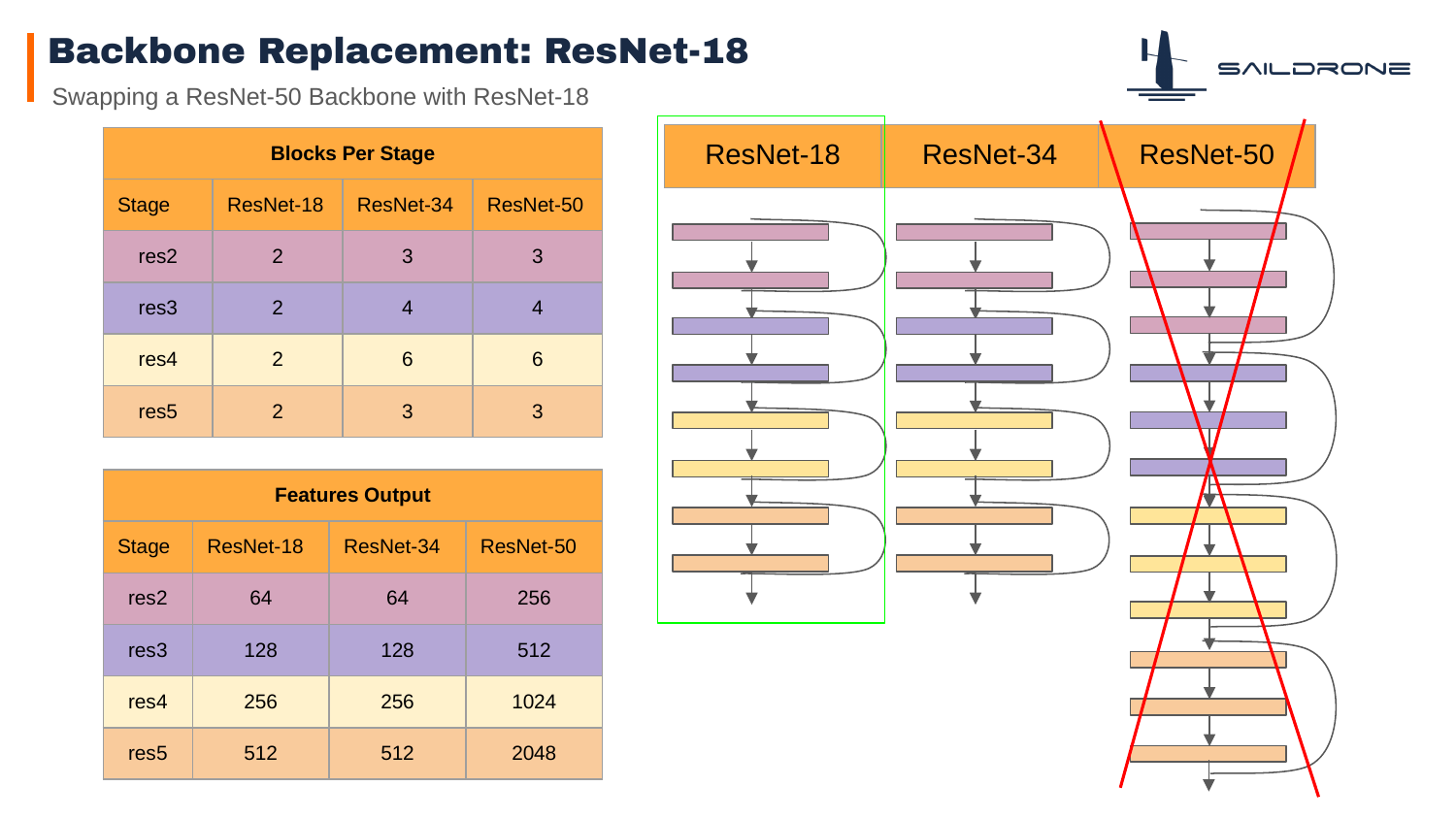

# Backbone Replacement: ResNet-18
Swapping a ResNet-50 Backbone with ResNet-18

| ResNet-18 | ResNet-34 | ResNet-50 |
| --- | --- | --- |
| Blocks Per Stage |  |  |  |
| --- | --- | --- | --- |
| Stage | ResNet-18 | ResNet-34 | ResNet-50 |
| res2 | 2 | 3 | 3 |
| res3 | 2 | 4 | 4 |
| res4 | 2 | 6 | 6 |
| res5 | 2 | 3 | 3 |

| Features Output |  |  |  |
| --- | --- | --- | --- |
| Stage | ResNet-18 | ResNet-34 | ResNet-50 |
| res2 | 64 | 64 | 256 |
| res3 | 128 | 128 | 512 |
| res4 | 256 | 256 | 1024 |
| res5 | 512 | 512 | 2048 |